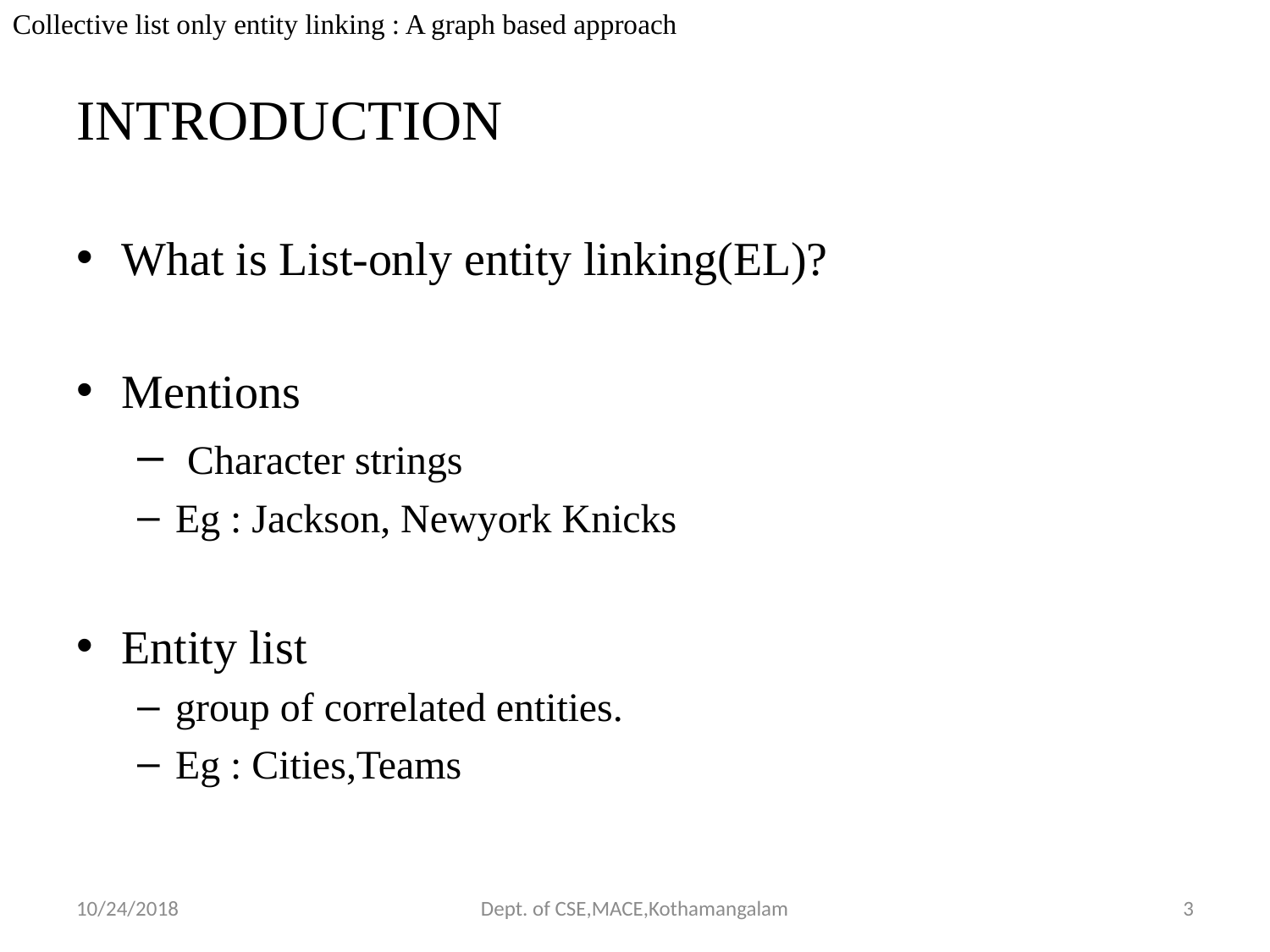

Collective list only entity linking : A graph based approach
# INTRODUCTION
What is List-only entity linking(EL)?

Mentions
 Character strings
Eg : Jackson, Newyork Knicks

Entity list
group of correlated entities.
Eg : Cities,Teams

10/24/2018
Dept. of CSE,MACE,Kothamangalam
3